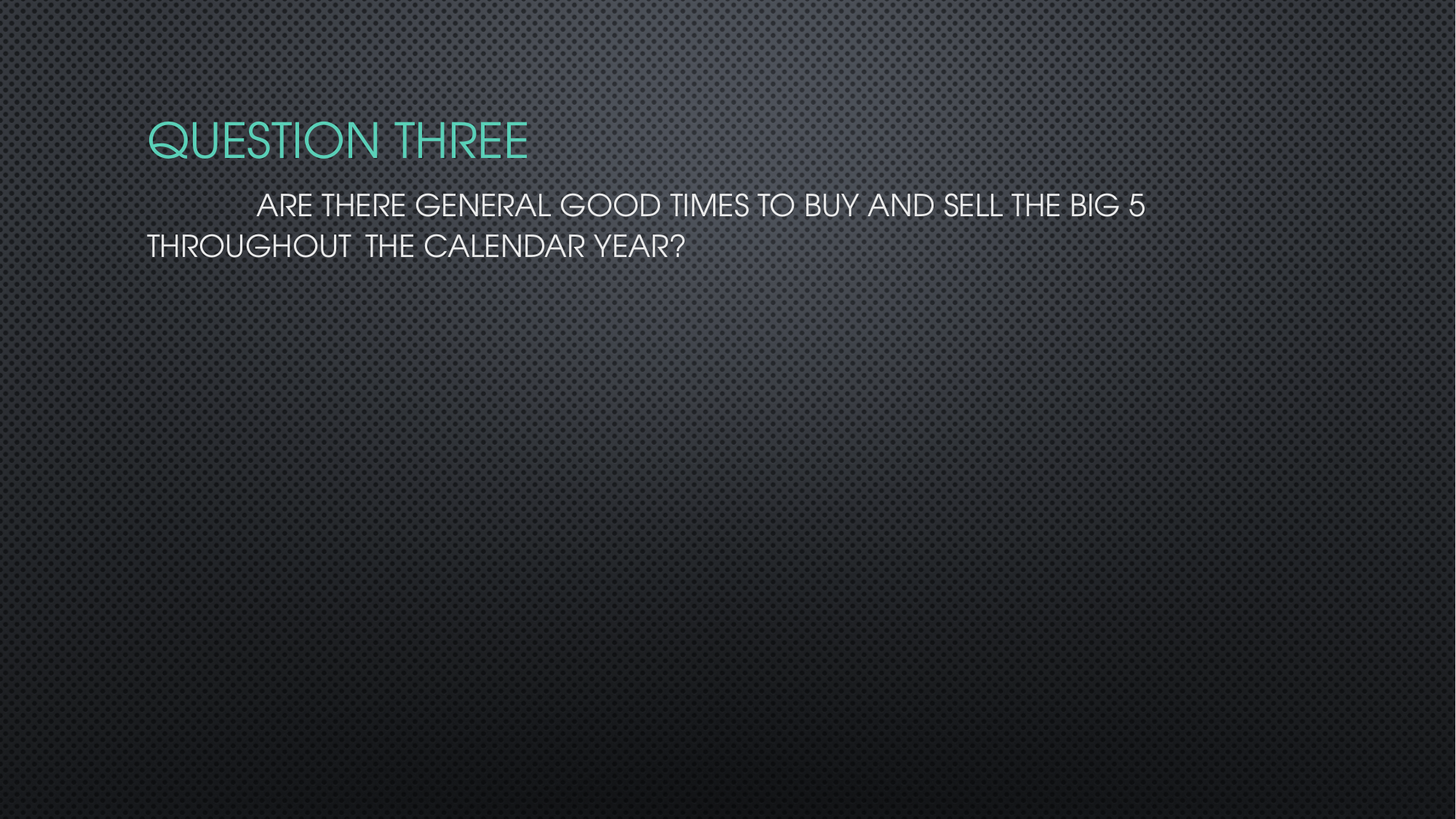

# Question three Are there general good times to buy and sell the big 5 throughout 	the calendar year?